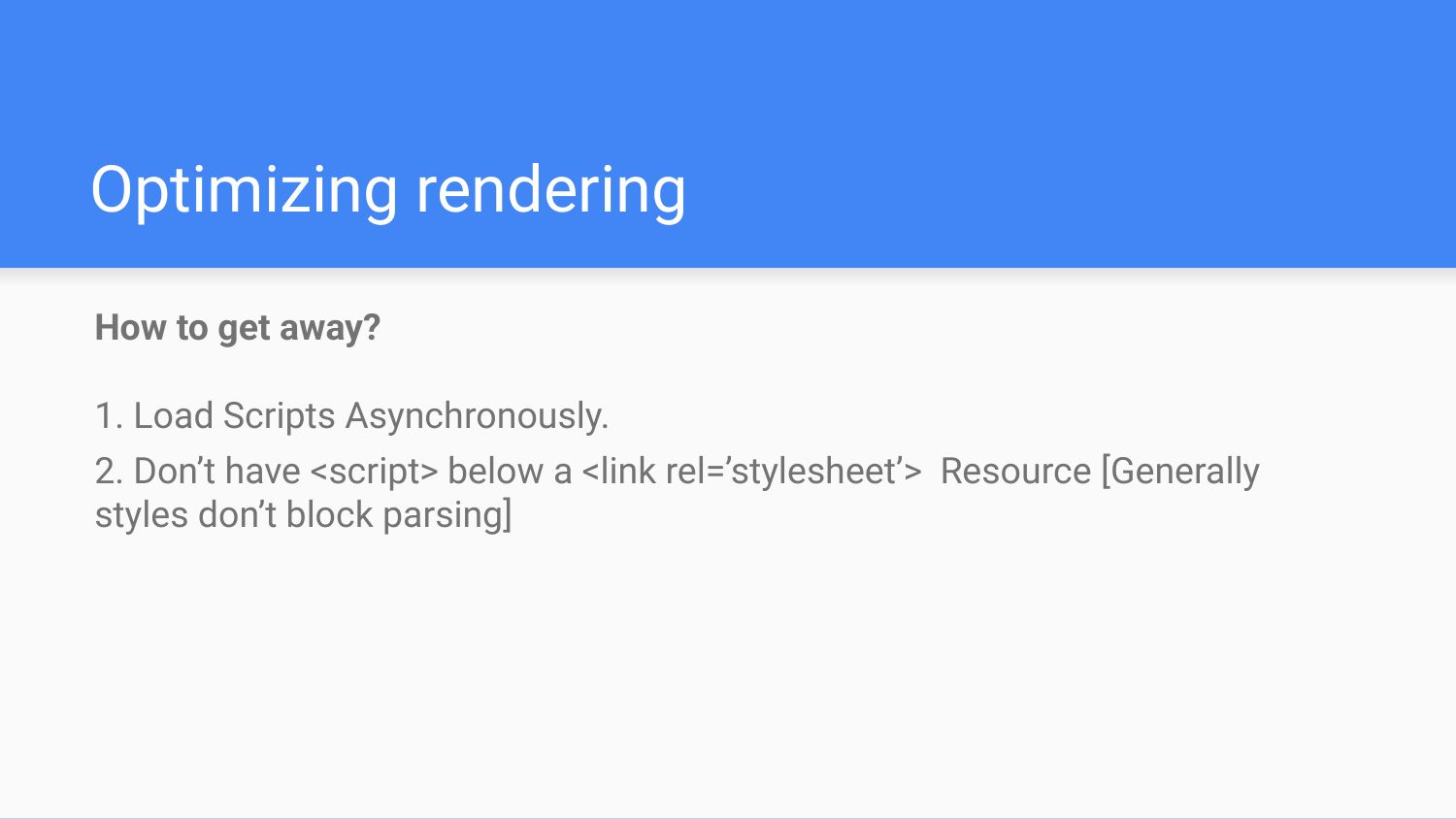

# Optimizing rendering
How to get away?
1. Load Scripts Asynchronously.
2. Don’t have <script> below a <link rel=’stylesheet’>  Resource [Generally styles don’t block parsing]